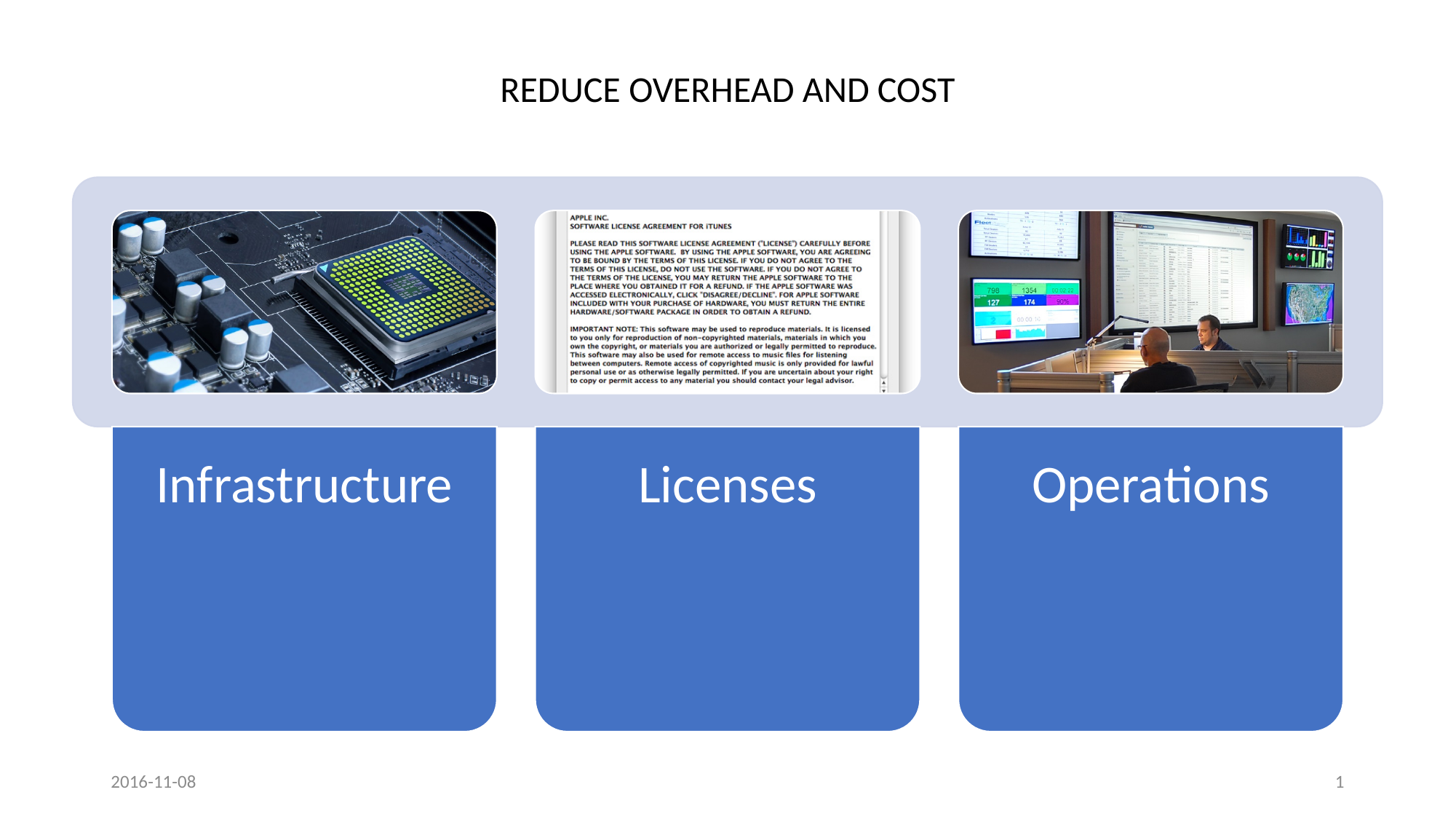

REDUCE overhead and cost
Infrastructure
Licenses
Operations
2016-11-08
1